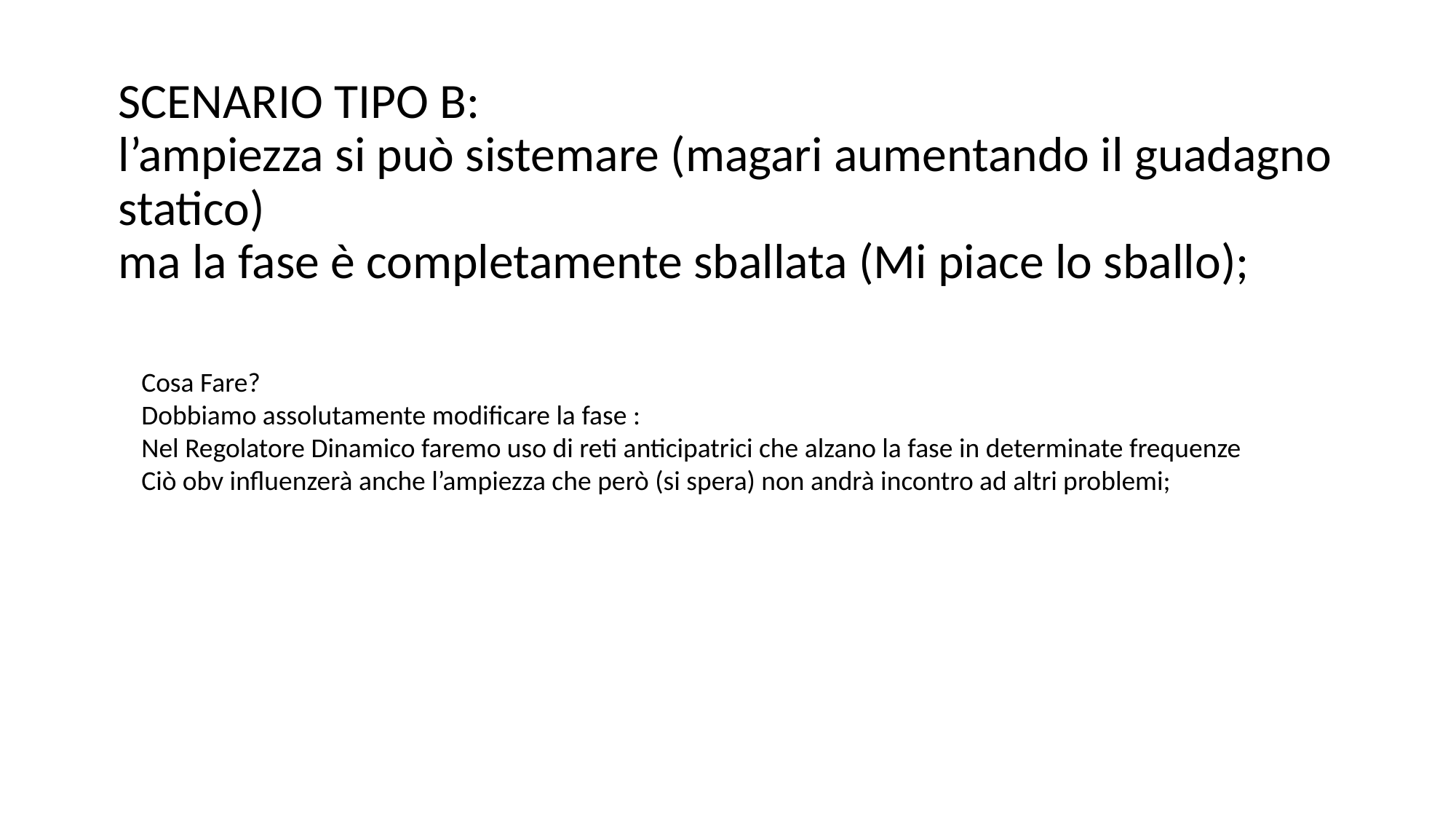

# SCENARIO TIPO B: l’ampiezza si può sistemare (magari aumentando il guadagno statico) ma la fase è completamente sballata (Mi piace lo sballo);
Cosa Fare?
Dobbiamo assolutamente modificare la fase :
Nel Regolatore Dinamico faremo uso di reti anticipatrici che alzano la fase in determinate frequenze
Ciò obv influenzerà anche l’ampiezza che però (si spera) non andrà incontro ad altri problemi;